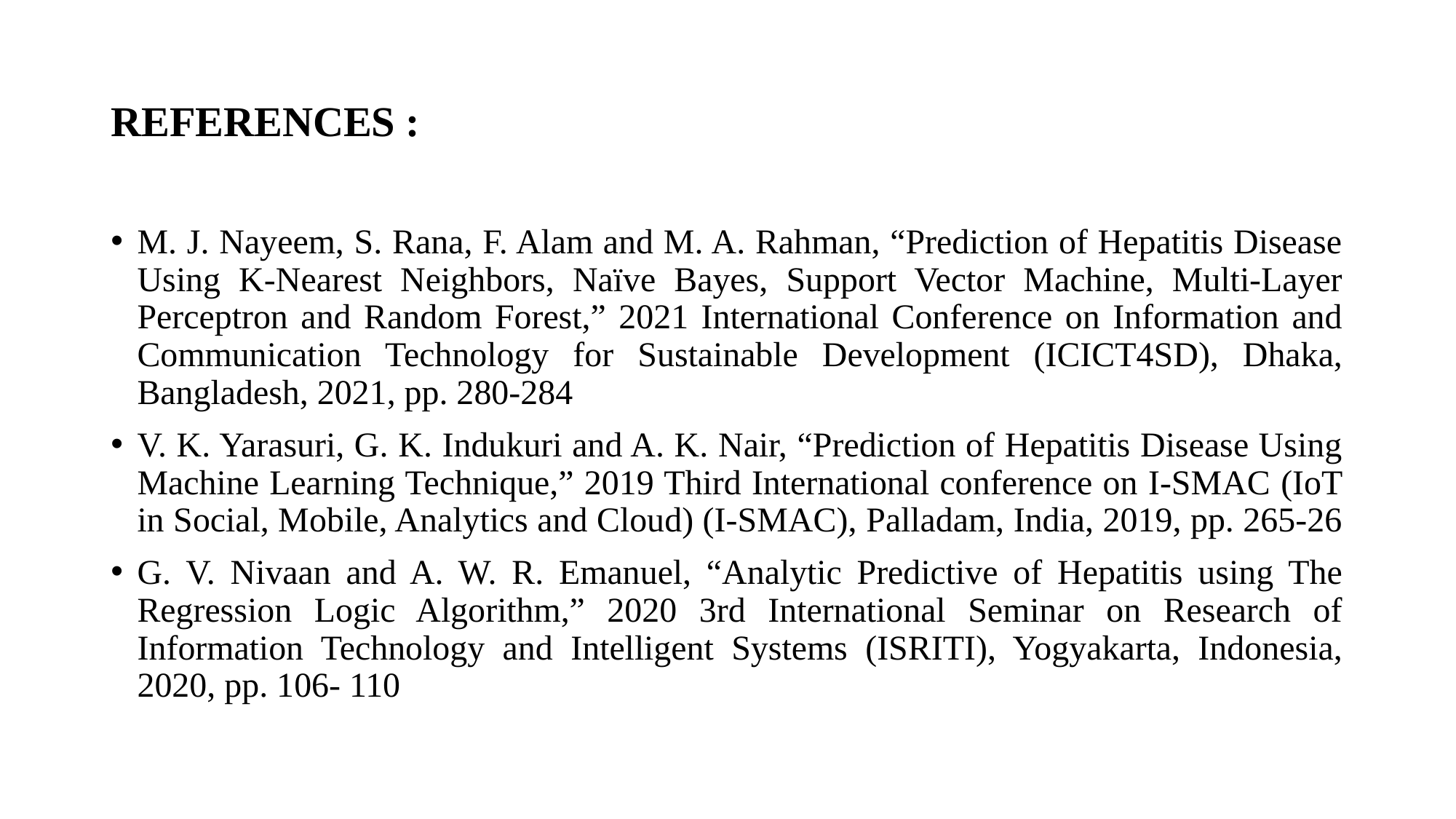

# REFERENCES :
M. J. Nayeem, S. Rana, F. Alam and M. A. Rahman, “Prediction of Hepatitis Disease Using K-Nearest Neighbors, Naïve Bayes, Support Vector Machine, Multi-Layer Perceptron and Random Forest,” 2021 International Conference on Information and Communication Technology for Sustainable Development (ICICT4SD), Dhaka, Bangladesh, 2021, pp. 280-284
V. K. Yarasuri, G. K. Indukuri and A. K. Nair, “Prediction of Hepatitis Disease Using Machine Learning Technique,” 2019 Third International conference on I-SMAC (IoT in Social, Mobile, Analytics and Cloud) (I-SMAC), Palladam, India, 2019, pp. 265-26
G. V. Nivaan and A. W. R. Emanuel, “Analytic Predictive of Hepatitis using The Regression Logic Algorithm,” 2020 3rd International Seminar on Research of Information Technology and Intelligent Systems (ISRITI), Yogyakarta, Indonesia, 2020, pp. 106- 110